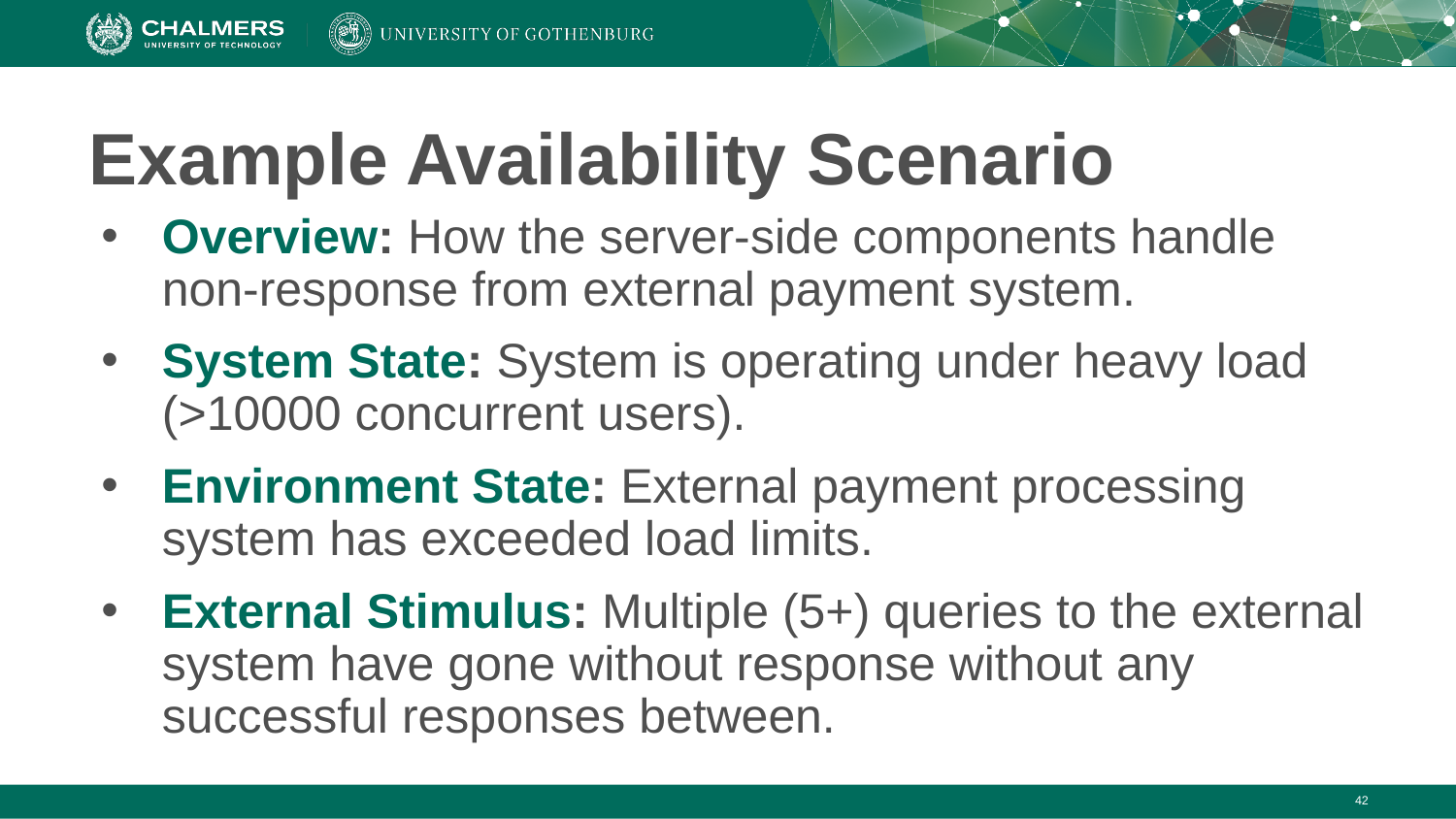

# Example Availability Scenario
Overview: How the server-side components handle non-response from external payment system.
System State: System is operating under heavy load (>10000 concurrent users).
Environment State: External payment processing system has exceeded load limits.
External Stimulus: Multiple (5+) queries to the external system have gone without response without any successful responses between.
42